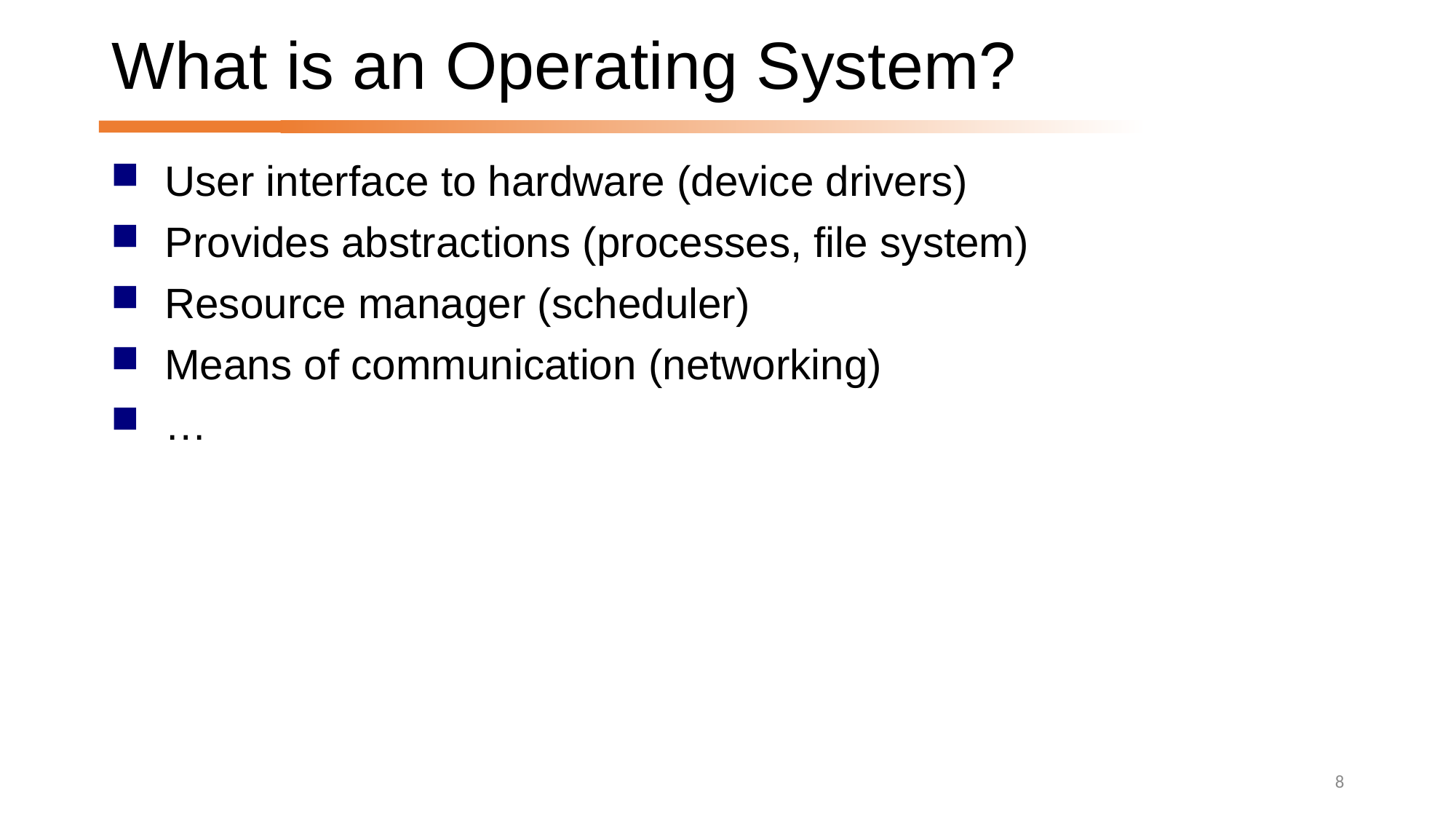

# What is an Operating System?
User interface to hardware (device drivers)
Provides abstractions (processes, file system)
Resource manager (scheduler)
Means of communication (networking)
…
8